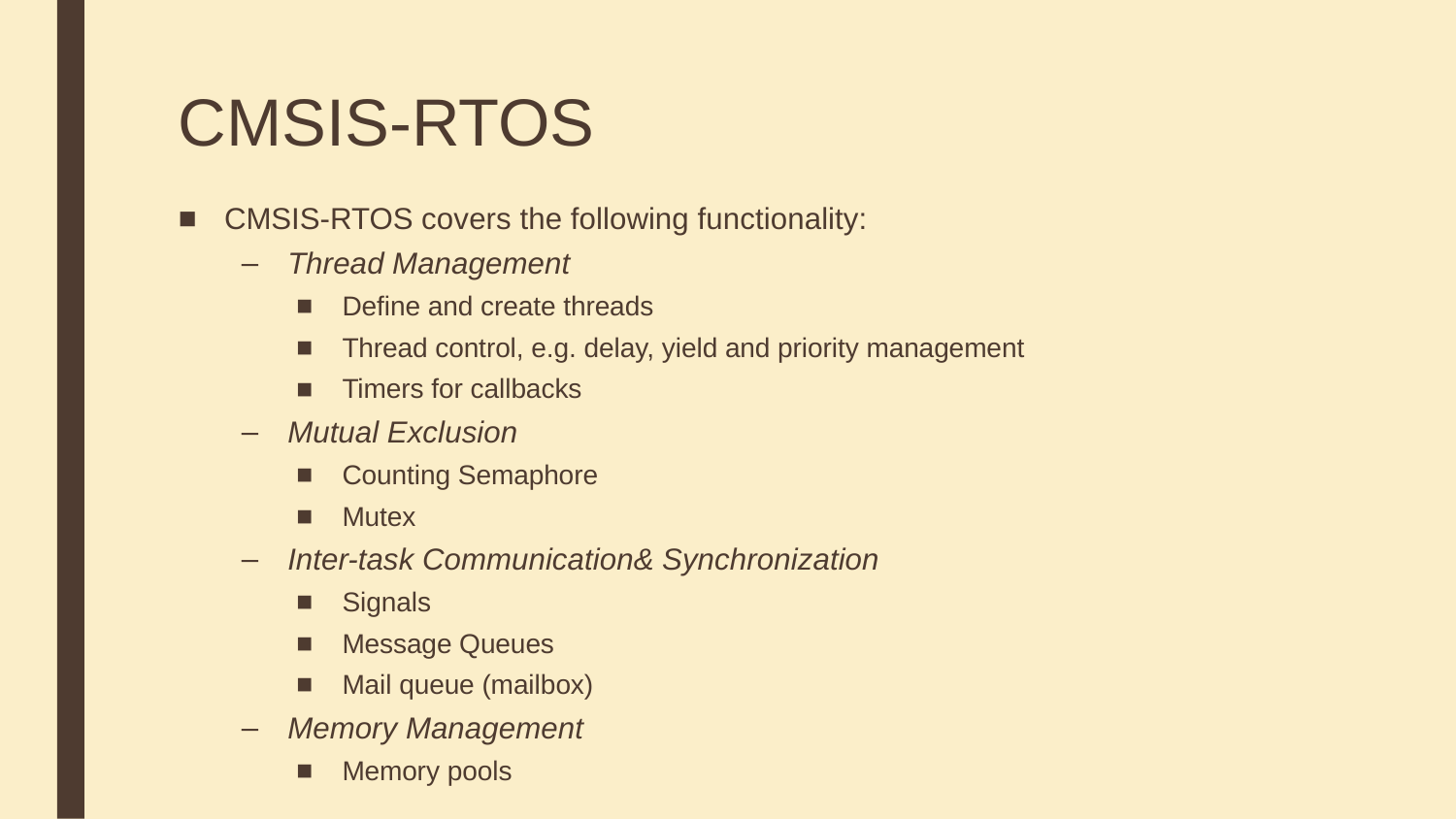

# CMSIS-RTOS
CMSIS-RTOS covers the following functionality:
Thread Management
Define and create threads
Thread control, e.g. delay, yield and priority management
Timers for callbacks
Mutual Exclusion
Counting Semaphore
Mutex
Inter-task Communication& Synchronization
Signals
Message Queues
Mail queue (mailbox)
Memory Management
Memory pools